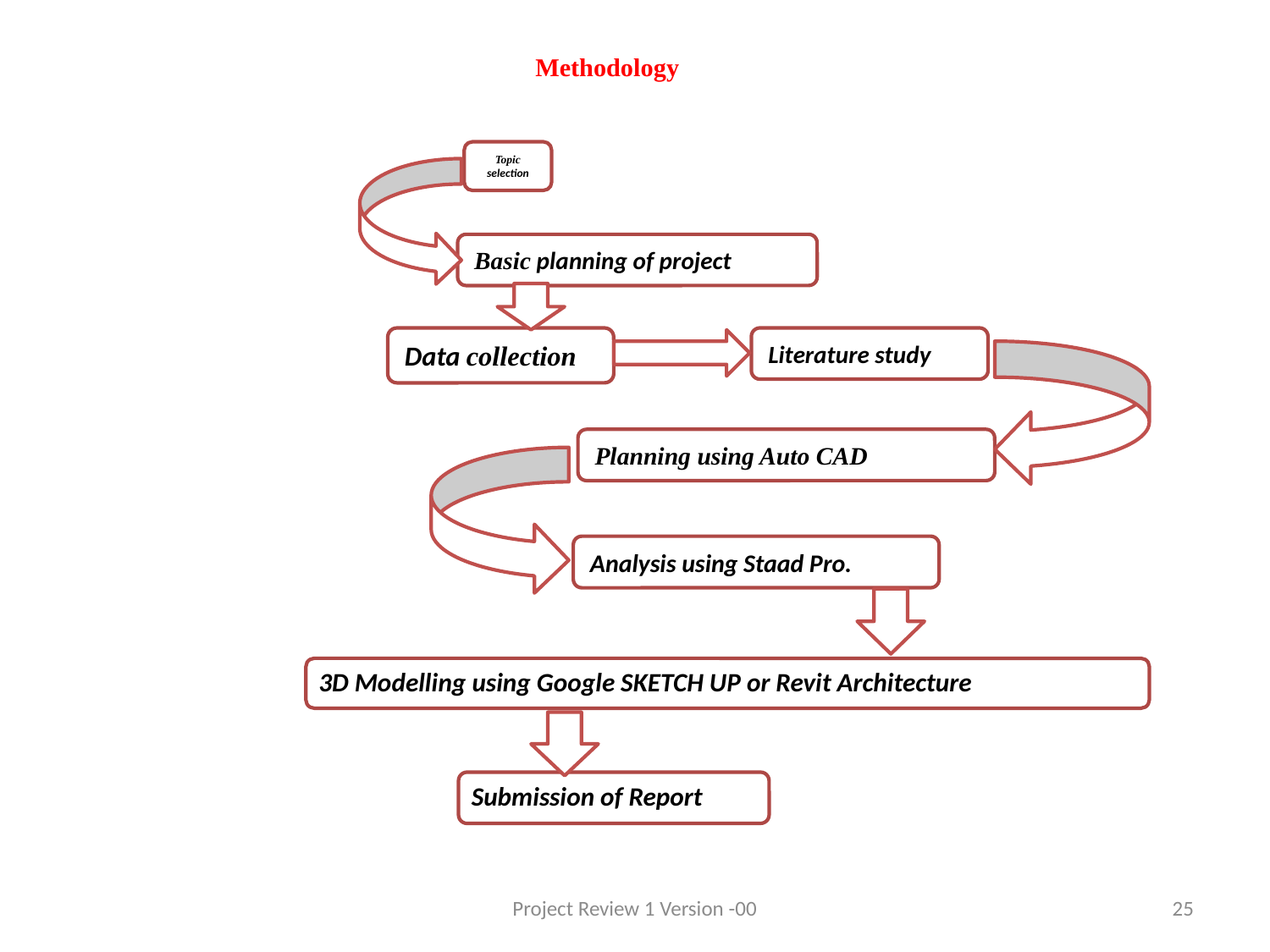

# Methodology
Topic selection

Basic planning of project

Data collection
Literature study

Planning using Auto CAD

Analysis using Staad Pro.

3D Modelling using Google SKETCH UP or Revit Architecture

Submission of Report
Project Review 1 Version -00
25